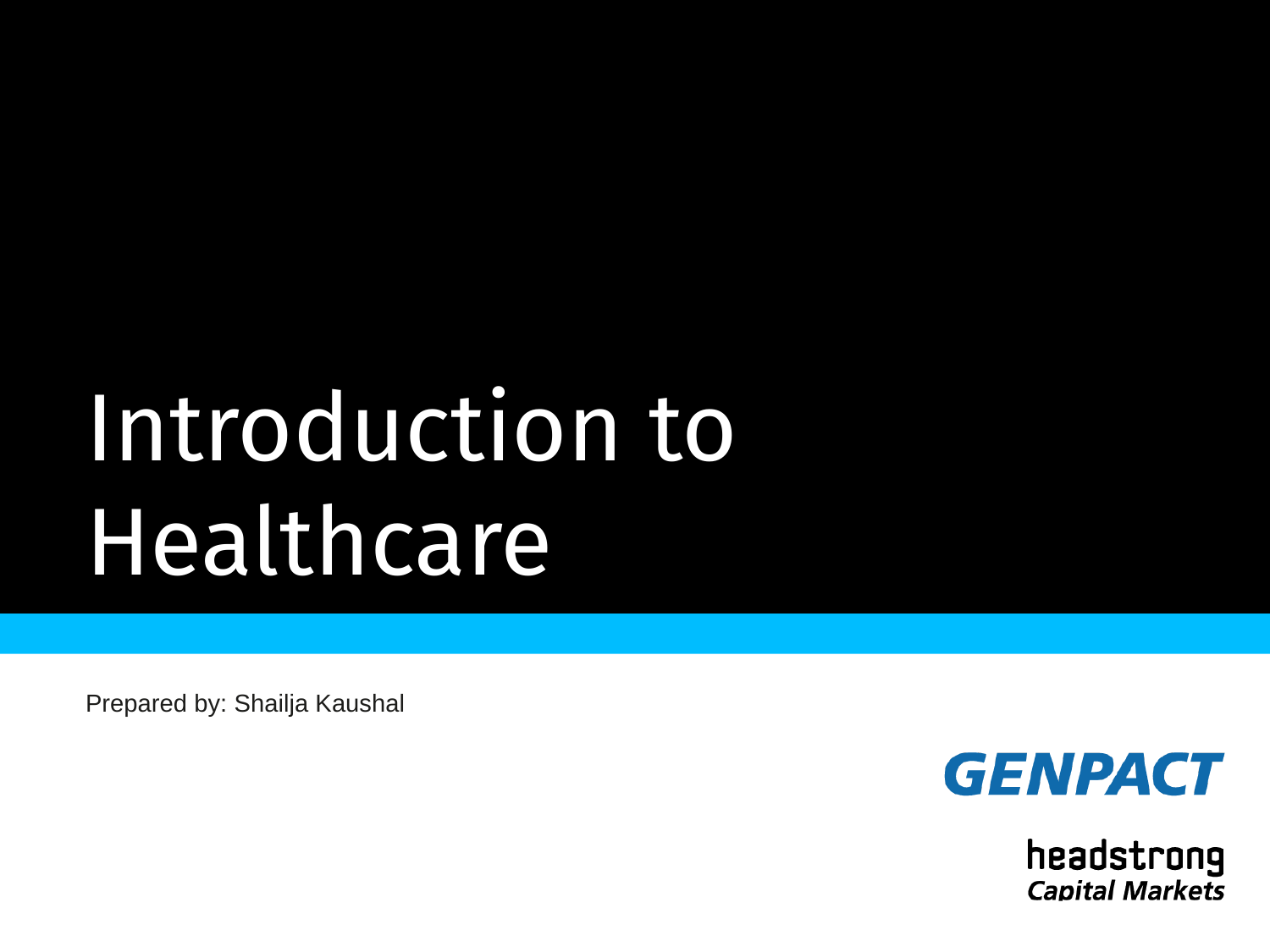

# Introduction to Healthcare
Prepared by: Shailja Kaushal